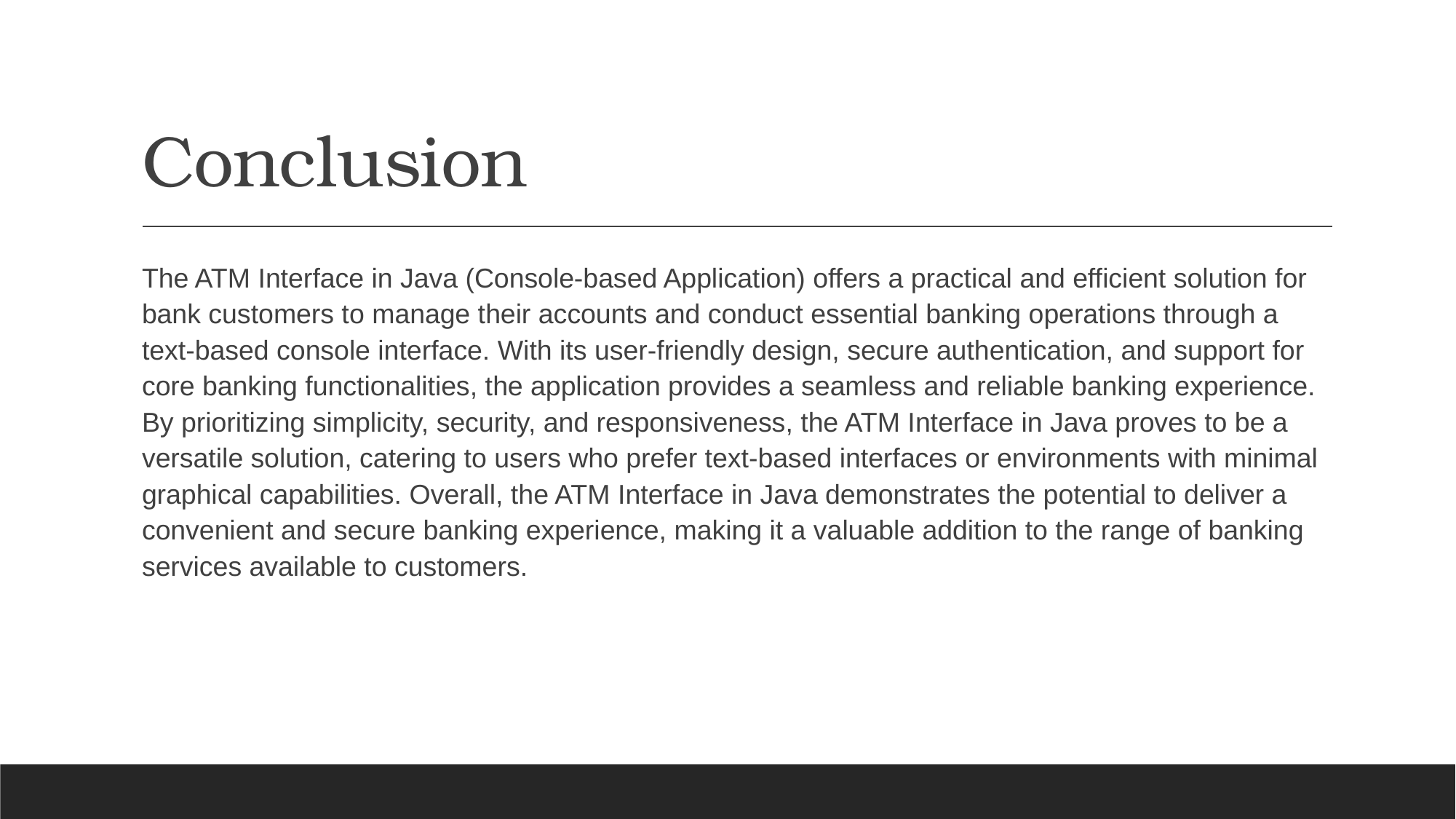

# Conclusion
The ATM Interface in Java (Console-based Application) offers a practical and efficient solution for bank customers to manage their accounts and conduct essential banking operations through a text-based console interface. With its user-friendly design, secure authentication, and support for core banking functionalities, the application provides a seamless and reliable banking experience. By prioritizing simplicity, security, and responsiveness, the ATM Interface in Java proves to be a versatile solution, catering to users who prefer text-based interfaces or environments with minimal graphical capabilities. Overall, the ATM Interface in Java demonstrates the potential to deliver a convenient and secure banking experience, making it a valuable addition to the range of banking services available to customers.